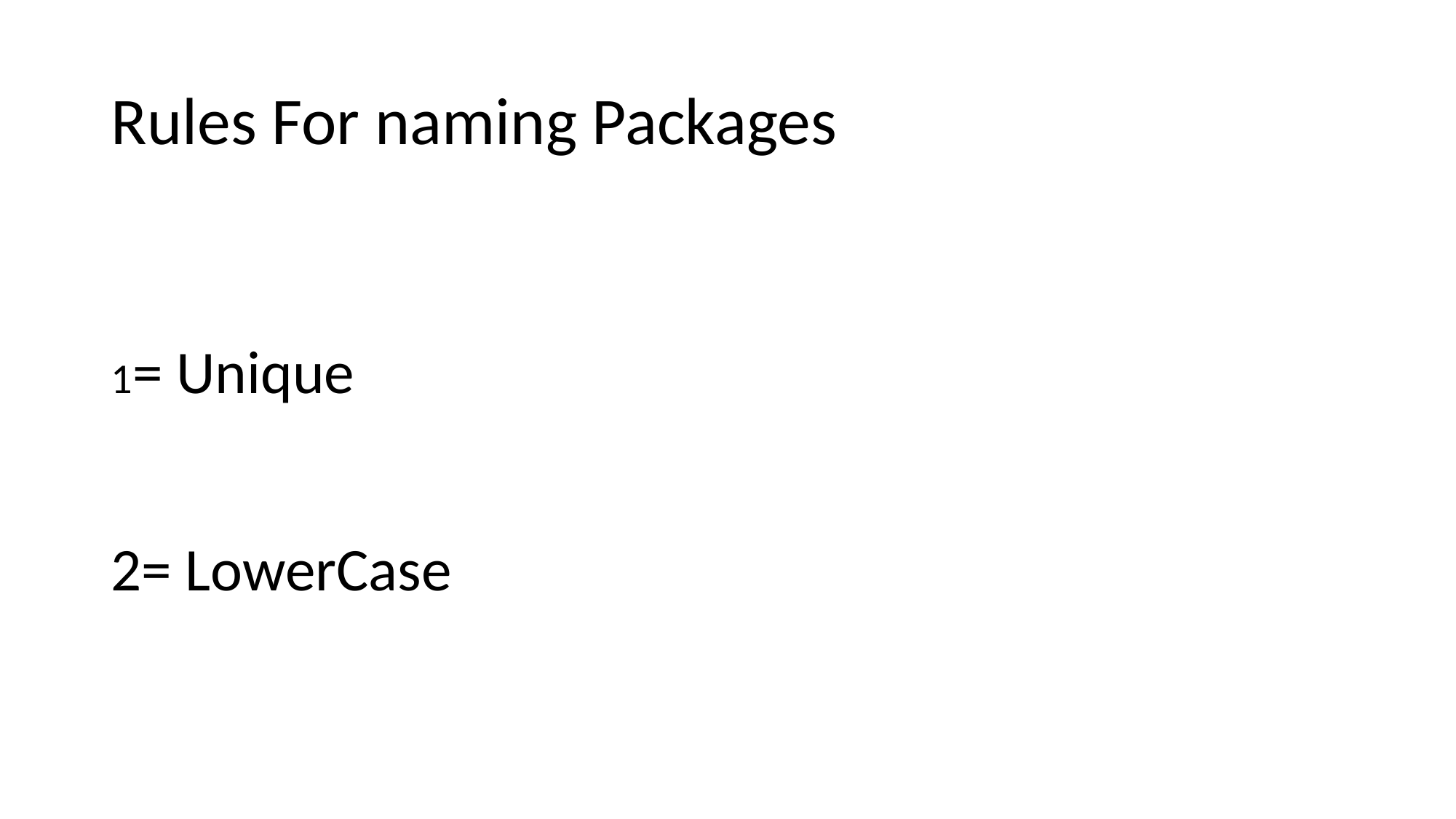

# Rules For naming Packages
1= Unique
2= LowerCase